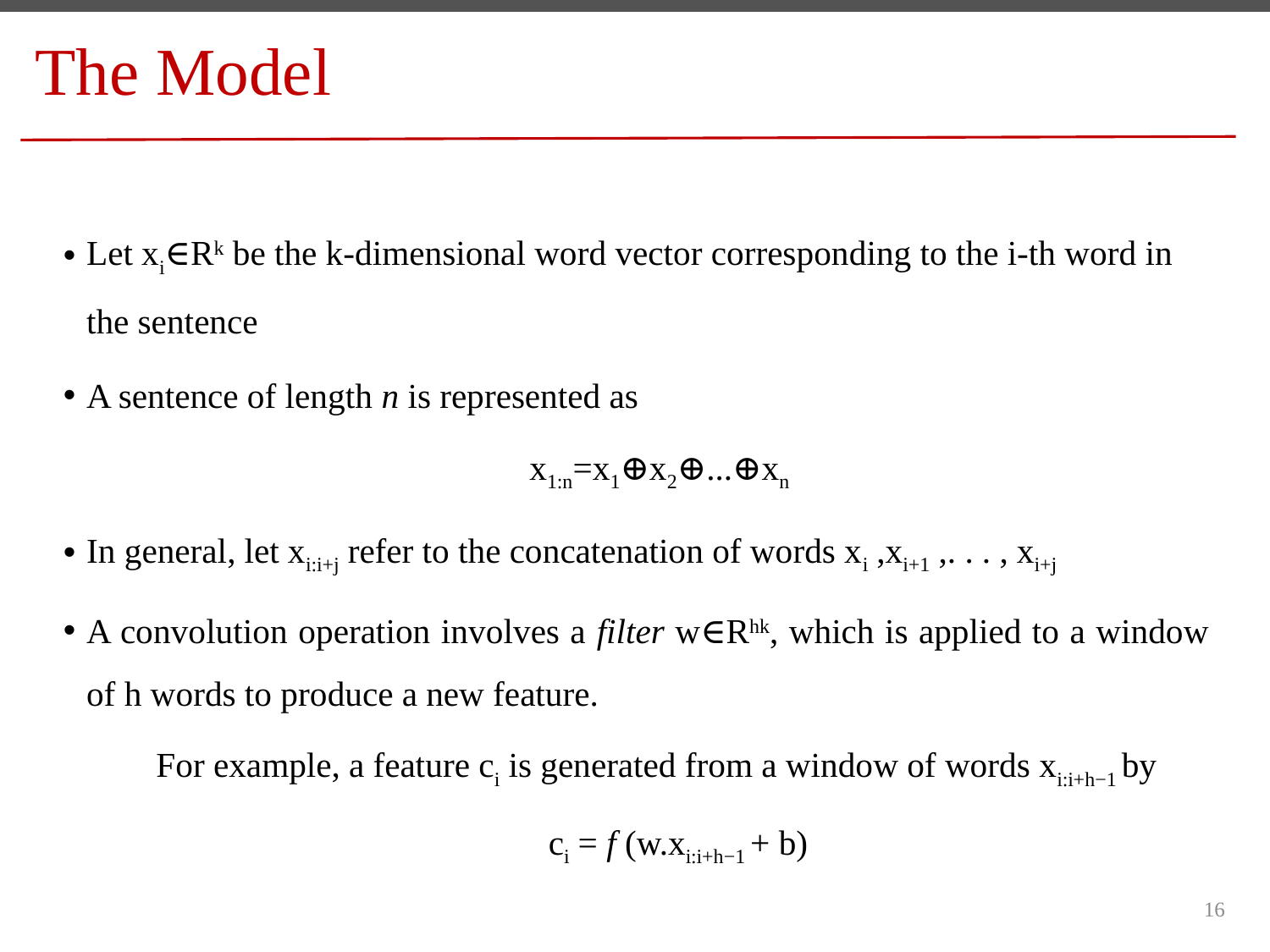

# The Model
Let xi∈Rk be the k-dimensional word vector corresponding to the i-th word in the sentence
A sentence of length n is represented as
x1:n=x1⊕x2⊕...⊕xn
In general, let xi:i+j refer to the concatenation of words xi ,xi+1 ,. . . , xi+j
A convolution operation involves a filter w∈Rhk, which is applied to a window of h words to produce a new feature.
For example, a feature ci is generated from a window of words xi:i+h−1 by
ci = f (w.xi:i+h−1 + b)

16